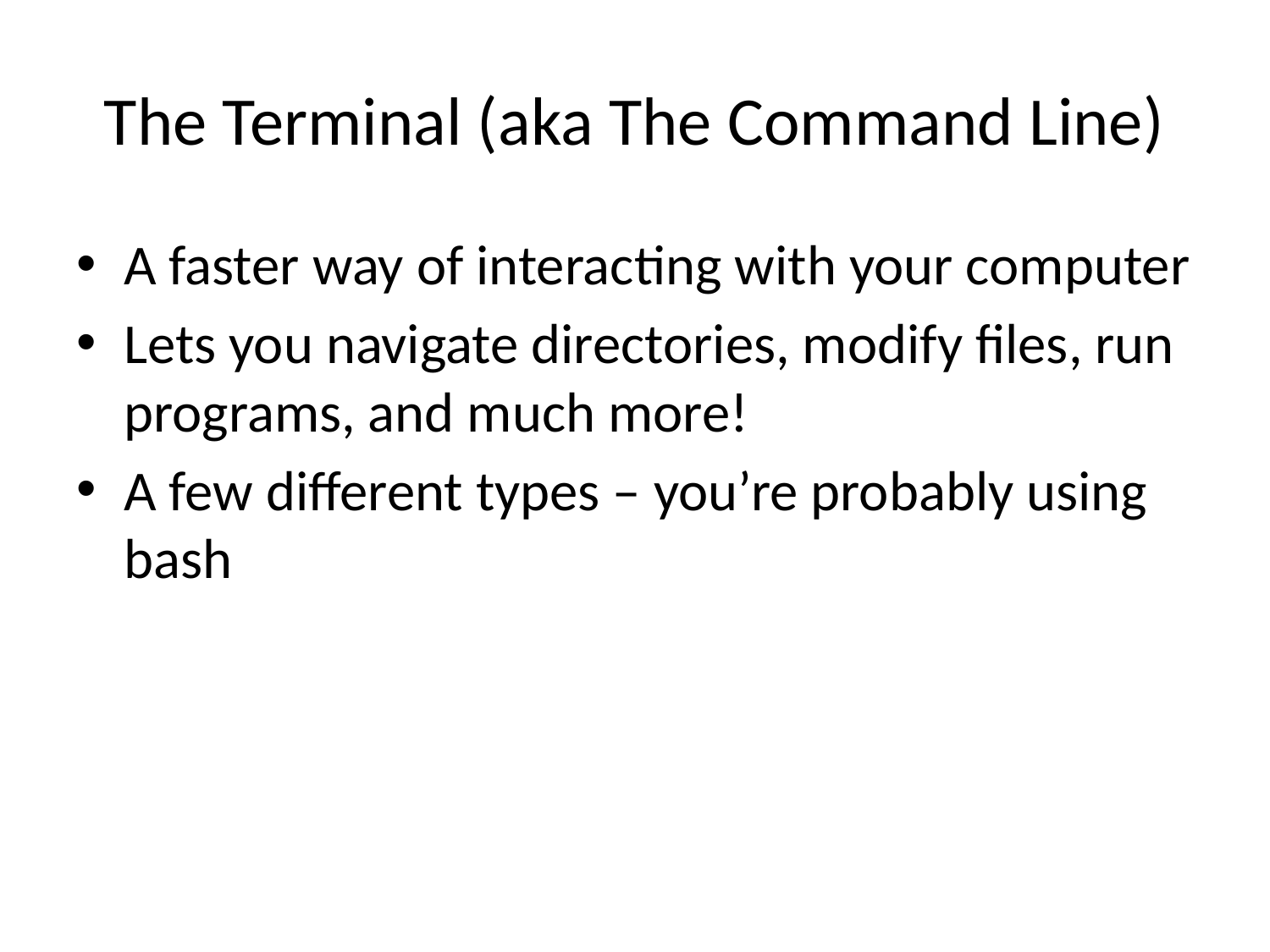

# The Terminal (aka The Command Line)
A faster way of interacting with your computer
Lets you navigate directories, modify files, run programs, and much more!
A few different types – you’re probably using bash